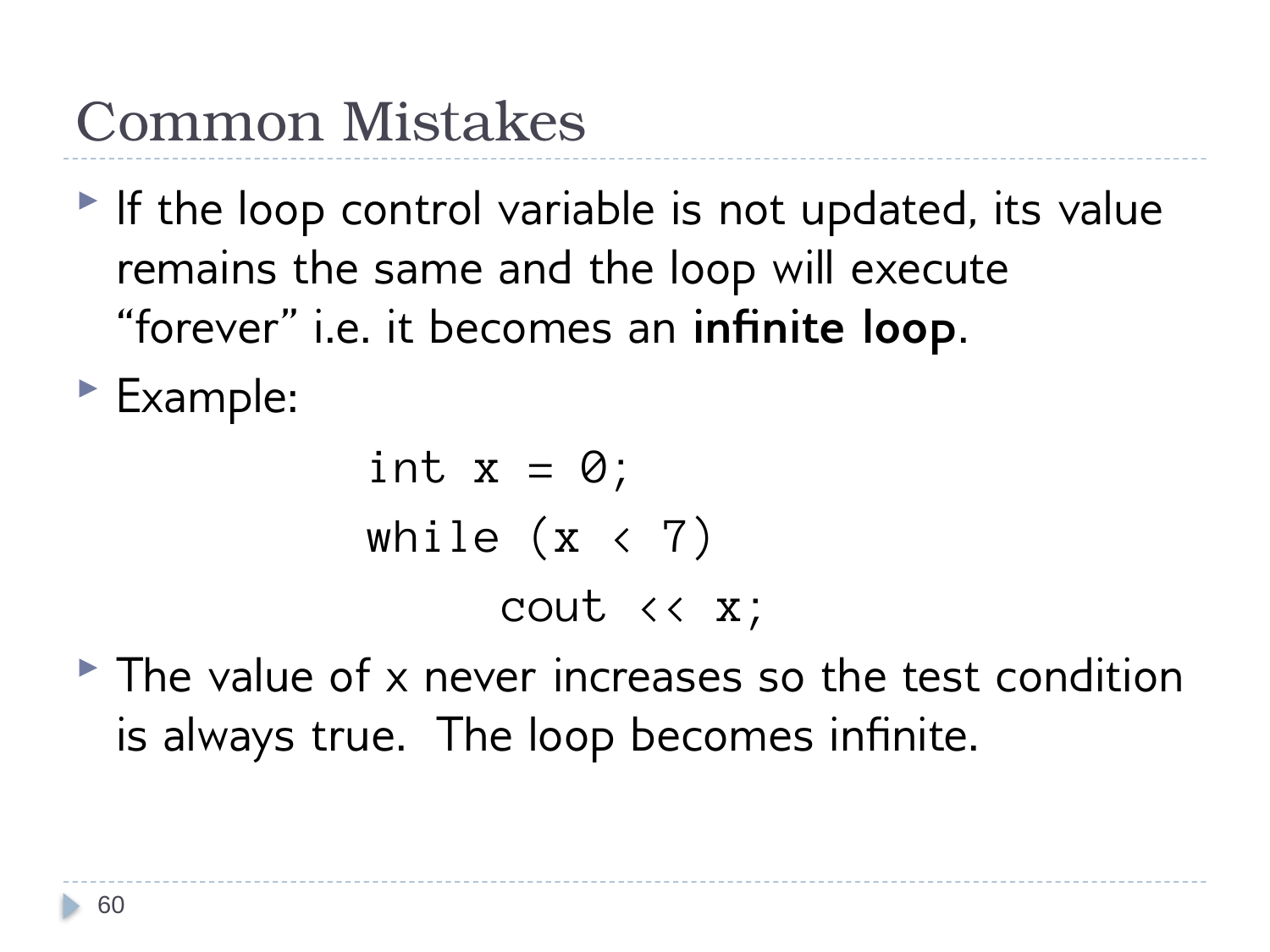

# Common Mistakes
If the loop control variable is not updated, its value remains the same and the loop will execute “forever” i.e. it becomes an infinite loop.
Example:
			int x = 0;
			while (x < 7)
			     cout << x;
The value of x never increases so the test condition is always true.  The loop becomes infinite.
60